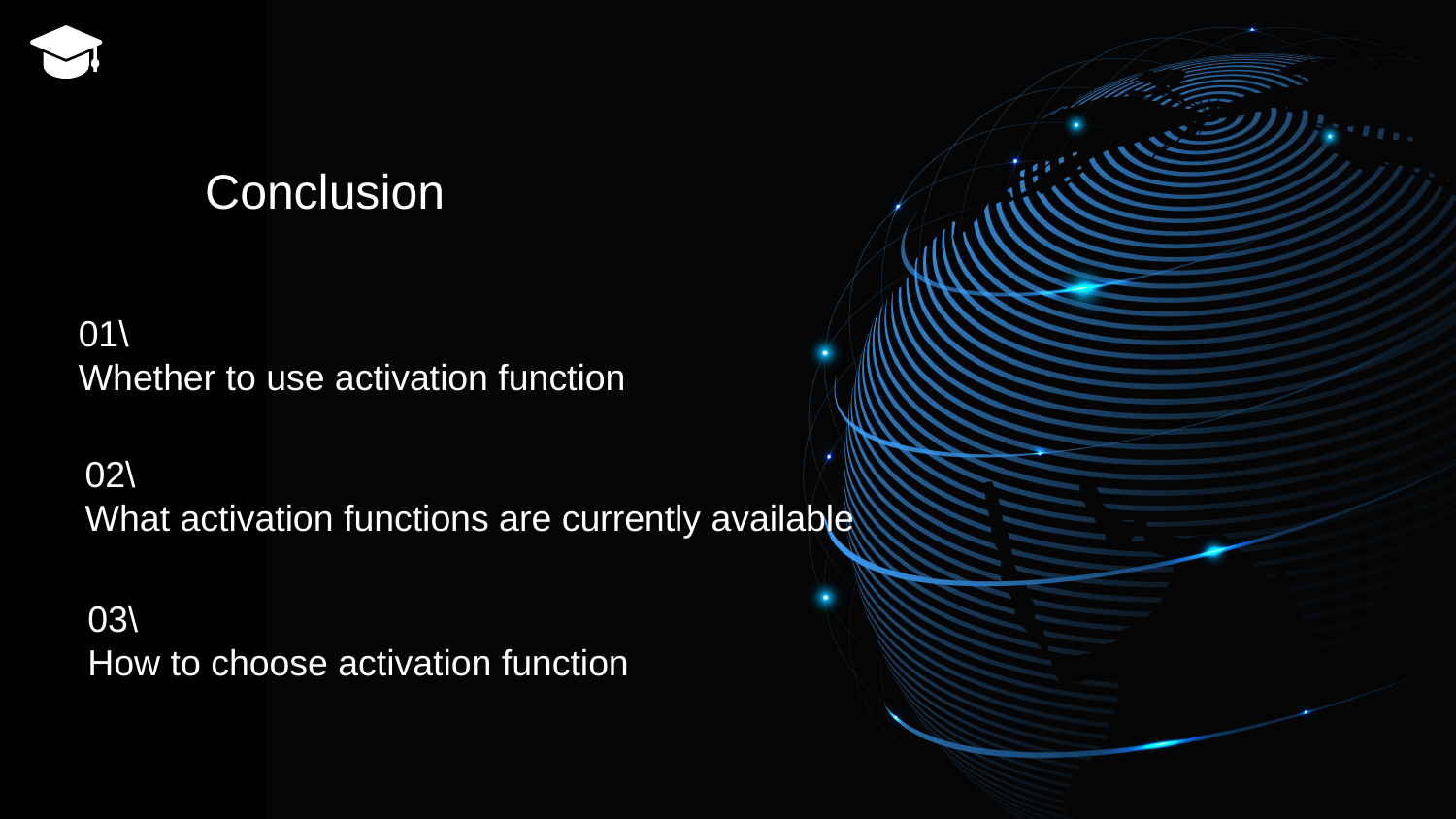

Conclusion

01\
Whether to use activation function
02\
What activation functions are currently available
03\
How to choose activation function